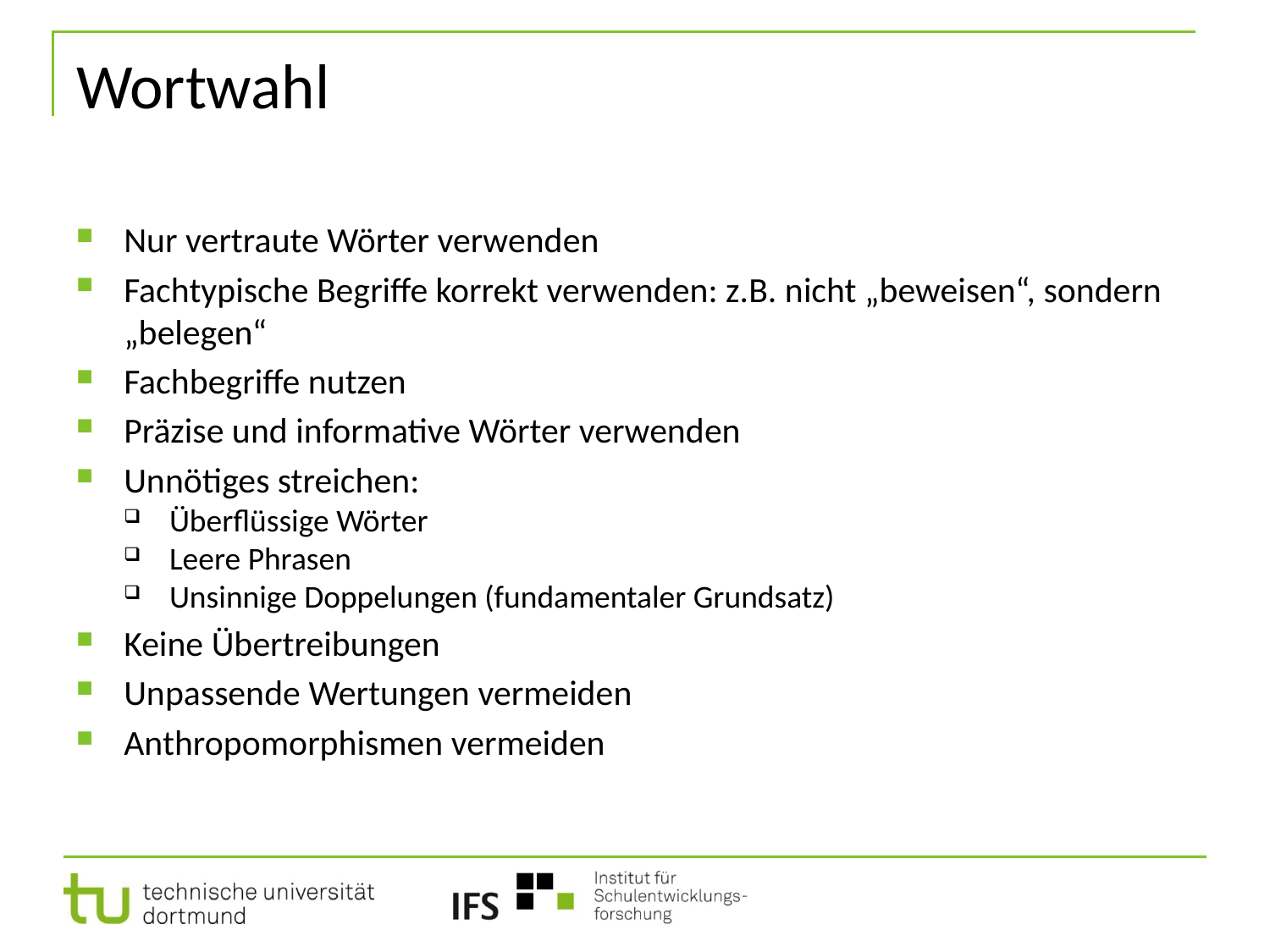

# Wortwahl
Nur vertraute Wörter verwenden
Fachtypische Begriffe korrekt verwenden: z.B. nicht „beweisen“, sondern „belegen“
Fachbegriffe nutzen
Präzise und informative Wörter verwenden
Unnötiges streichen:
Überflüssige Wörter
Leere Phrasen
Unsinnige Doppelungen (fundamentaler Grundsatz)
Keine Übertreibungen
Unpassende Wertungen vermeiden
Anthropomorphismen vermeiden